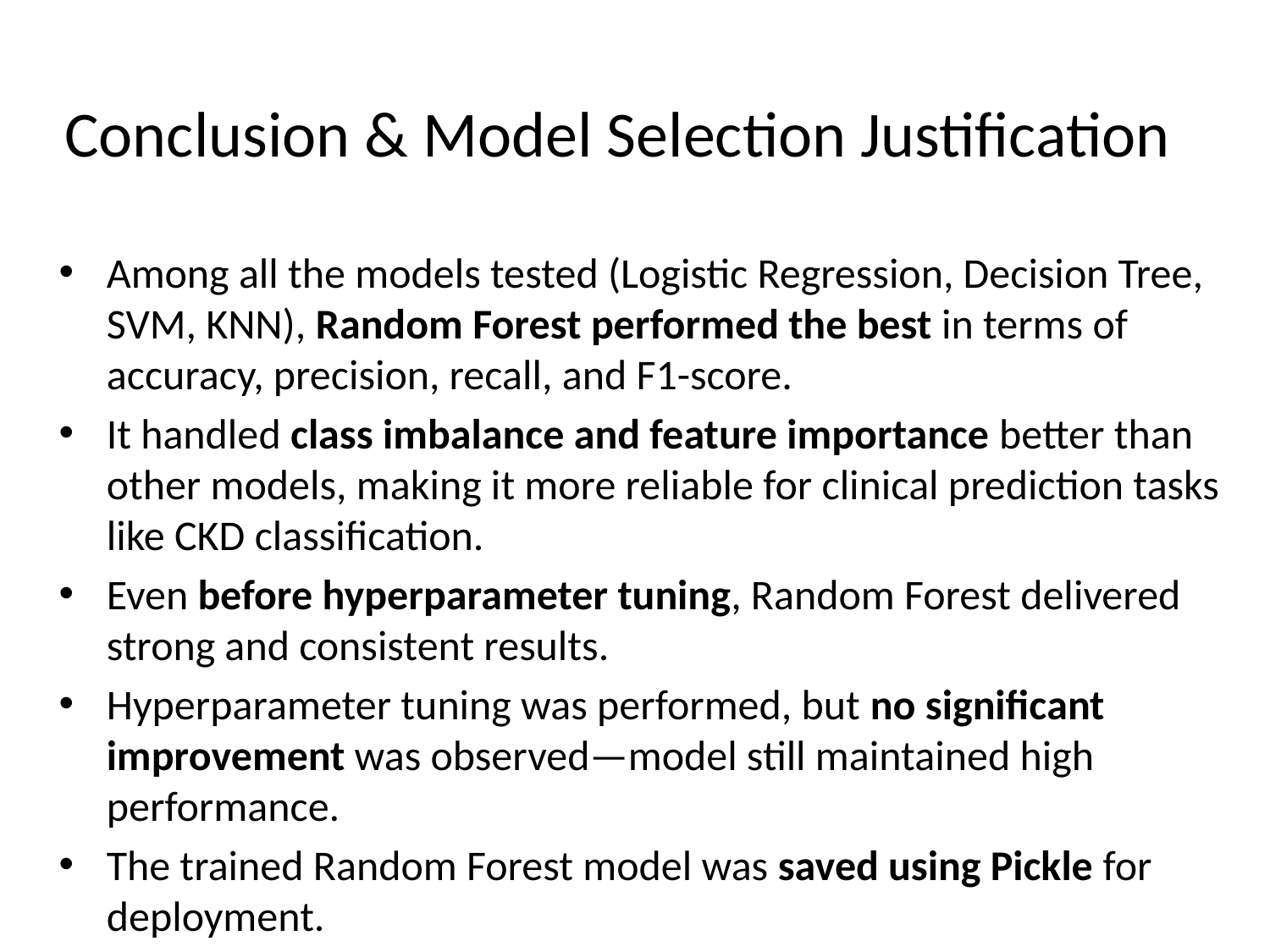

# Conclusion & Model Selection Justification
Among all the models tested (Logistic Regression, Decision Tree, SVM, KNN), Random Forest performed the best in terms of accuracy, precision, recall, and F1-score.
It handled class imbalance and feature importance better than other models, making it more reliable for clinical prediction tasks like CKD classification.
Even before hyperparameter tuning, Random Forest delivered strong and consistent results.
Hyperparameter tuning was performed, but no significant improvement was observed—model still maintained high performance.
The trained Random Forest model was saved using Pickle for deployment.